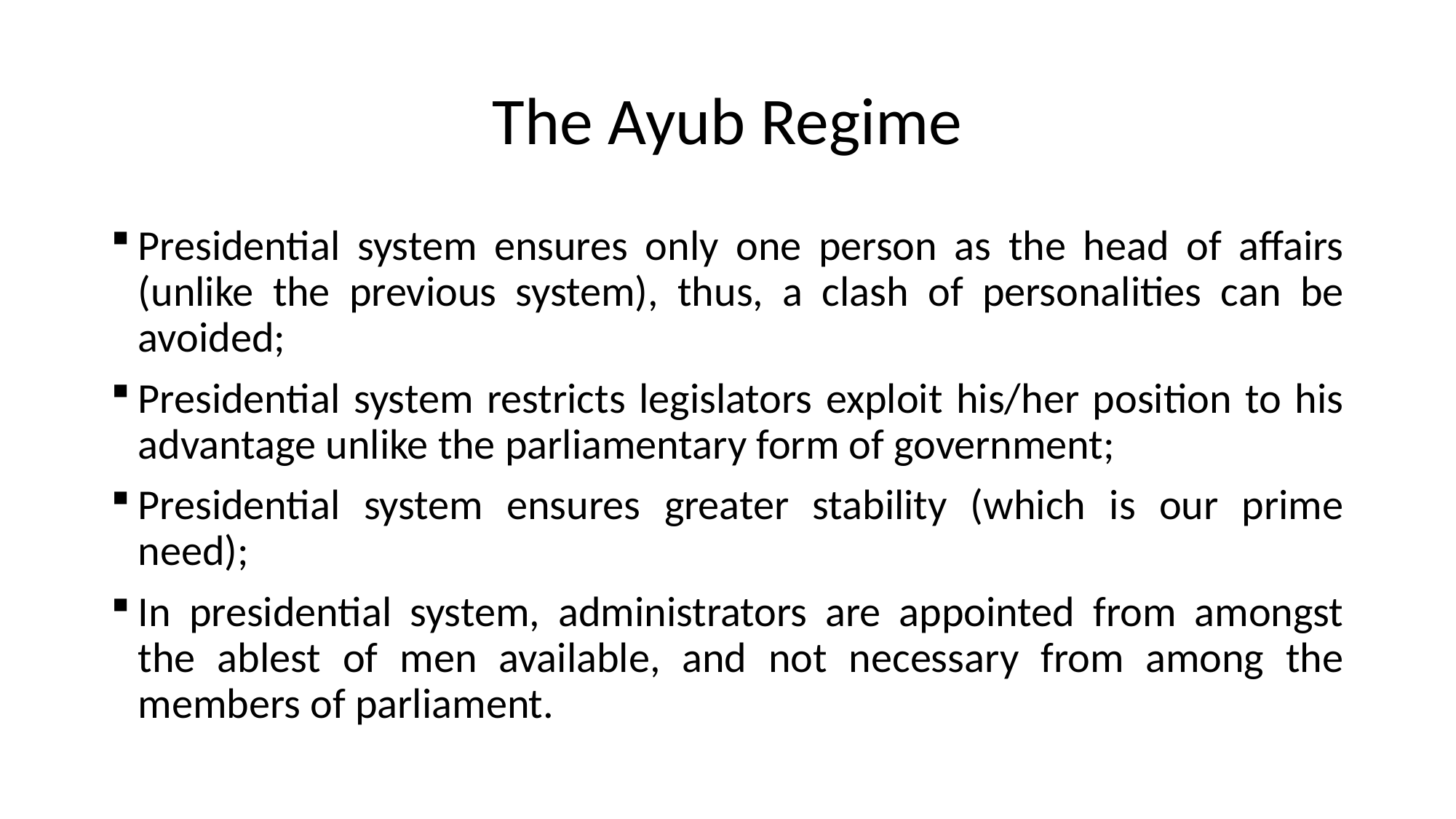

# The Ayub Regime
Presidential system ensures only one person as the head of affairs (unlike the previous system), thus, a clash of personalities can be avoided;
Presidential system restricts legislators exploit his/her position to his advantage unlike the parliamentary form of government;
Presidential system ensures greater stability (which is our prime need);
In presidential system, administrators are appointed from amongst the ablest of men available, and not necessary from among the members of parliament.